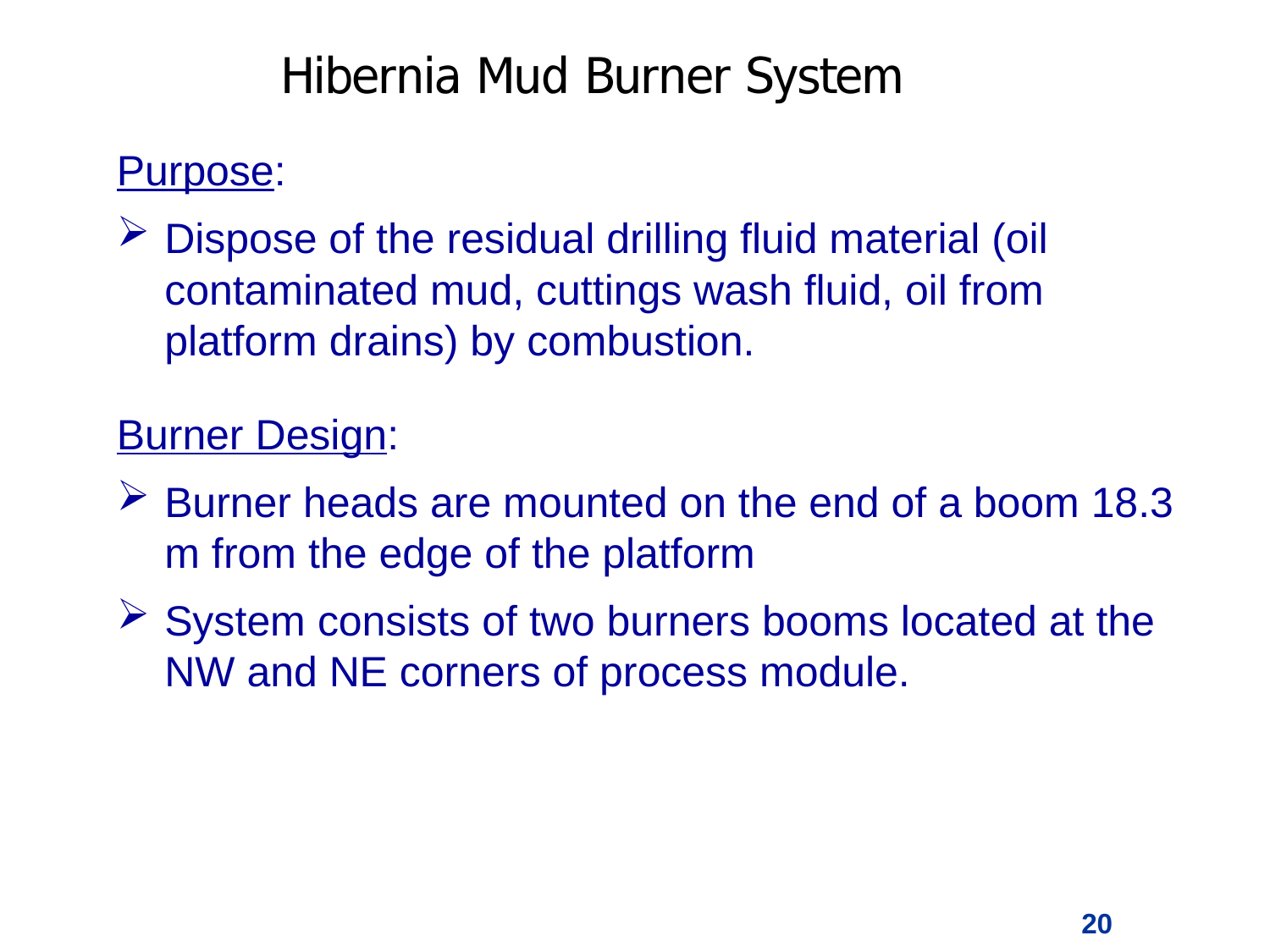

# Hibernia Mud Burner System
Purpose:
Dispose of the residual drilling fluid material (oil contaminated mud, cuttings wash fluid, oil from platform drains) by combustion.

Burner Design:
Burner heads are mounted on the end of a boom 18.3 m from the edge of the platform
System consists of two burners booms located at the NW and NE corners of process module.
20